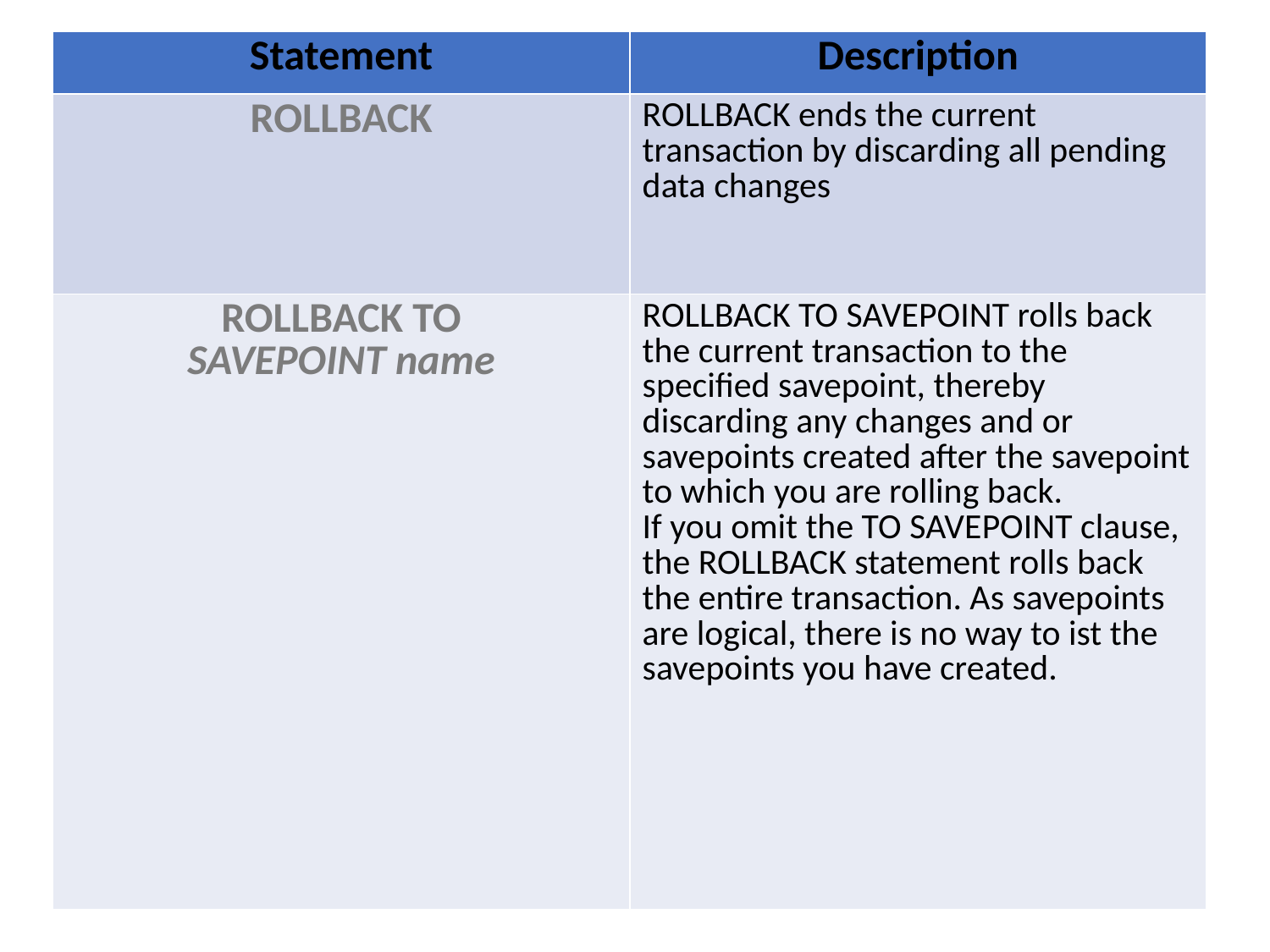

| Statement | Description |
| --- | --- |
| ROLLBACK | ROLLBACK ends the current transaction by discarding all pending data changes |
| ROLLBACK TO SAVEPOINT name | ROLLBACK TO SAVEPOINT rolls back the current transaction to the specified savepoint, thereby discarding any changes and or savepoints created after the savepoint to which you are rolling back. If you omit the TO SAVEPOINT clause, the ROLLBACK statement rolls back the entire transaction. As savepoints are logical, there is no way to ist the savepoints you have created. |